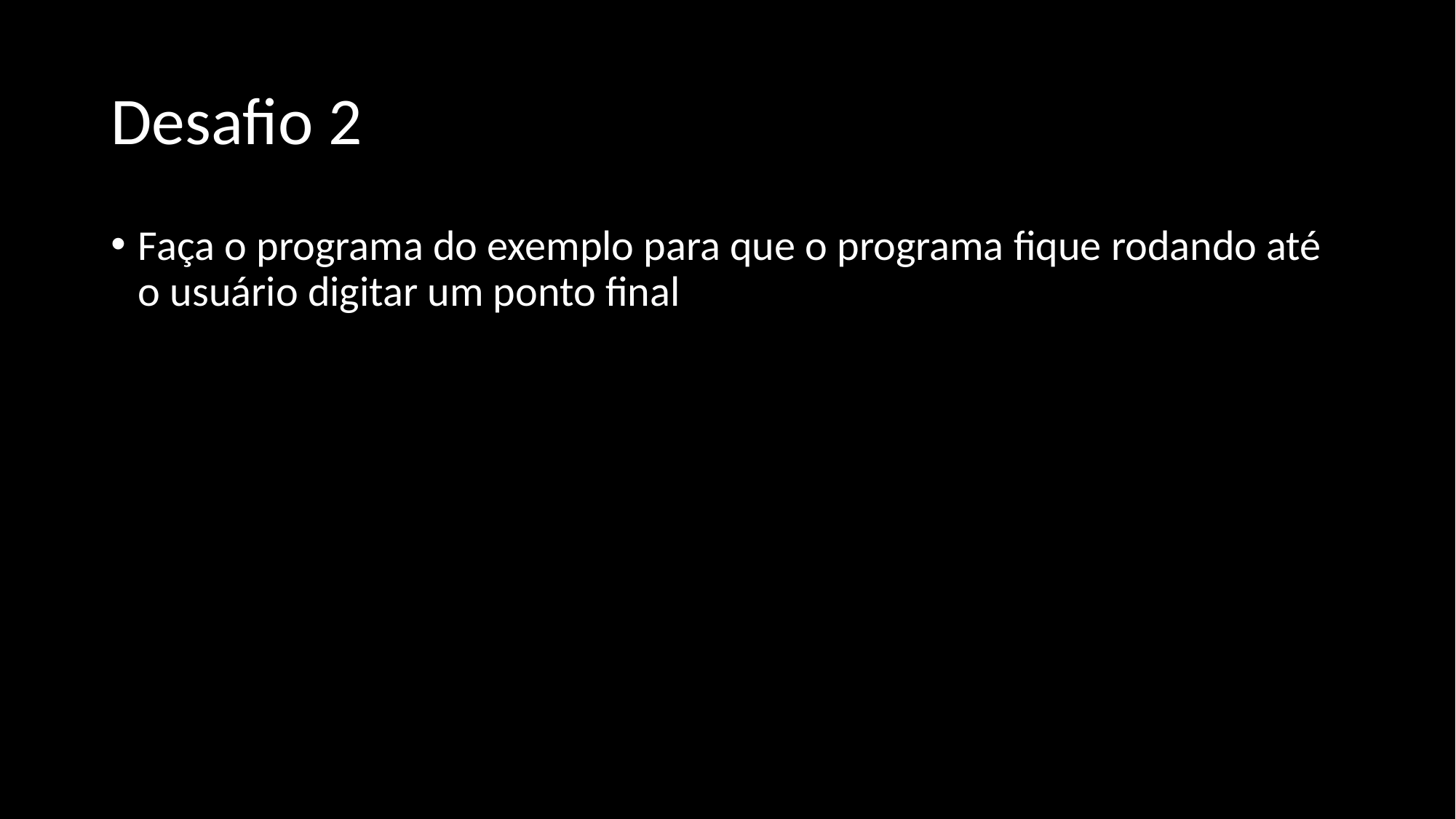

# Desafio 2
Faça o programa do exemplo para que o programa fique rodando até o usuário digitar um ponto final